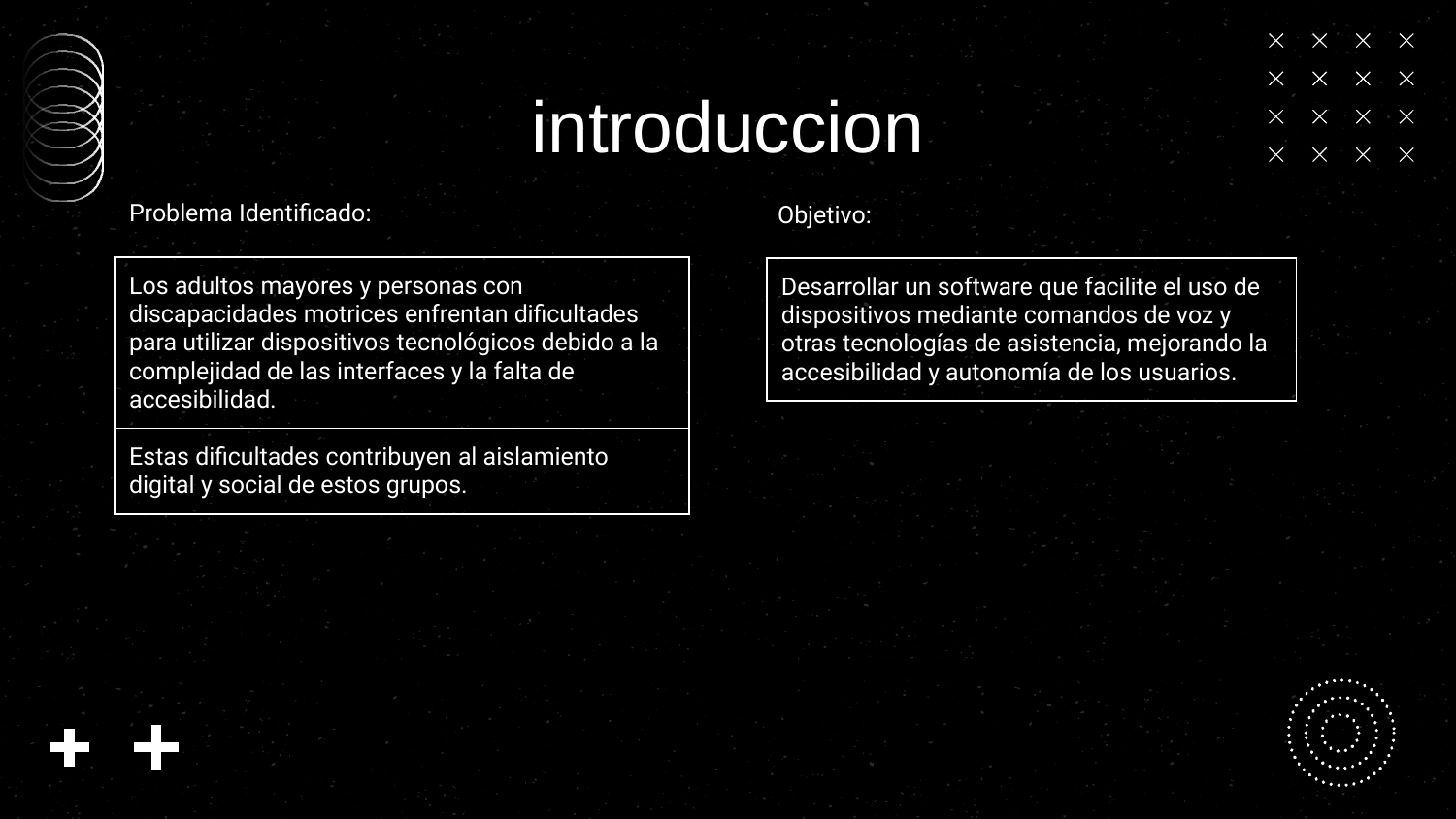

# introduccion
Problema Identificado:
Objetivo:
| Los adultos mayores y personas con discapacidades motrices enfrentan dificultades para utilizar dispositivos tecnológicos debido a la complejidad de las interfaces y la falta de accesibilidad. |
| --- |
| Estas dificultades contribuyen al aislamiento digital y social de estos grupos. |
| Desarrollar un software que facilite el uso de dispositivos mediante comandos de voz y otras tecnologías de asistencia, mejorando la accesibilidad y autonomía de los usuarios. |
| --- |